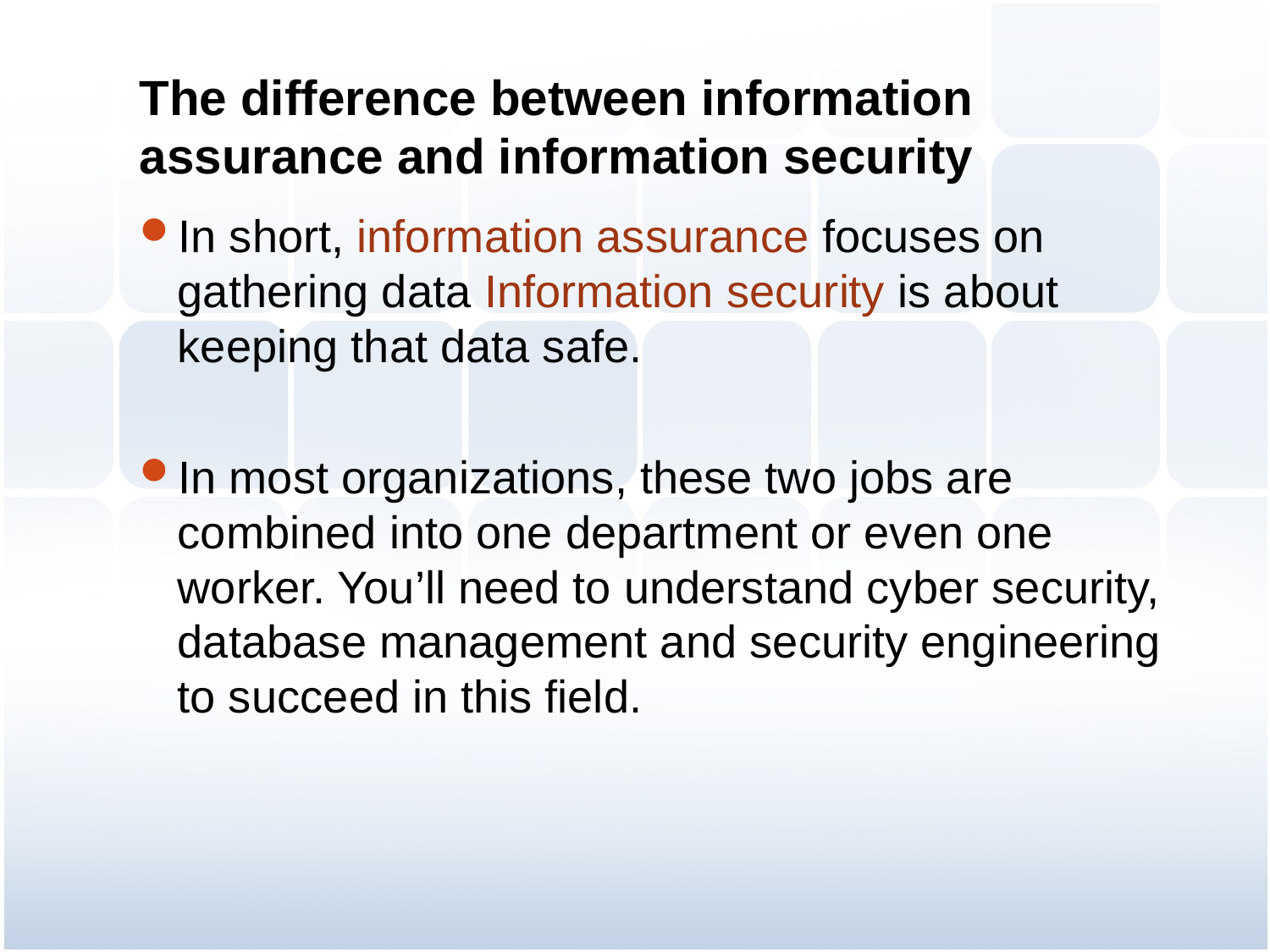

# The difference between information assurance and information security
In short, information assurance focuses on gathering data Information security is about keeping that data safe.

In most organizations, these two jobs are combined into one department or even one worker. You’ll need to understand cyber security, database management and security engineering to succeed in this field.